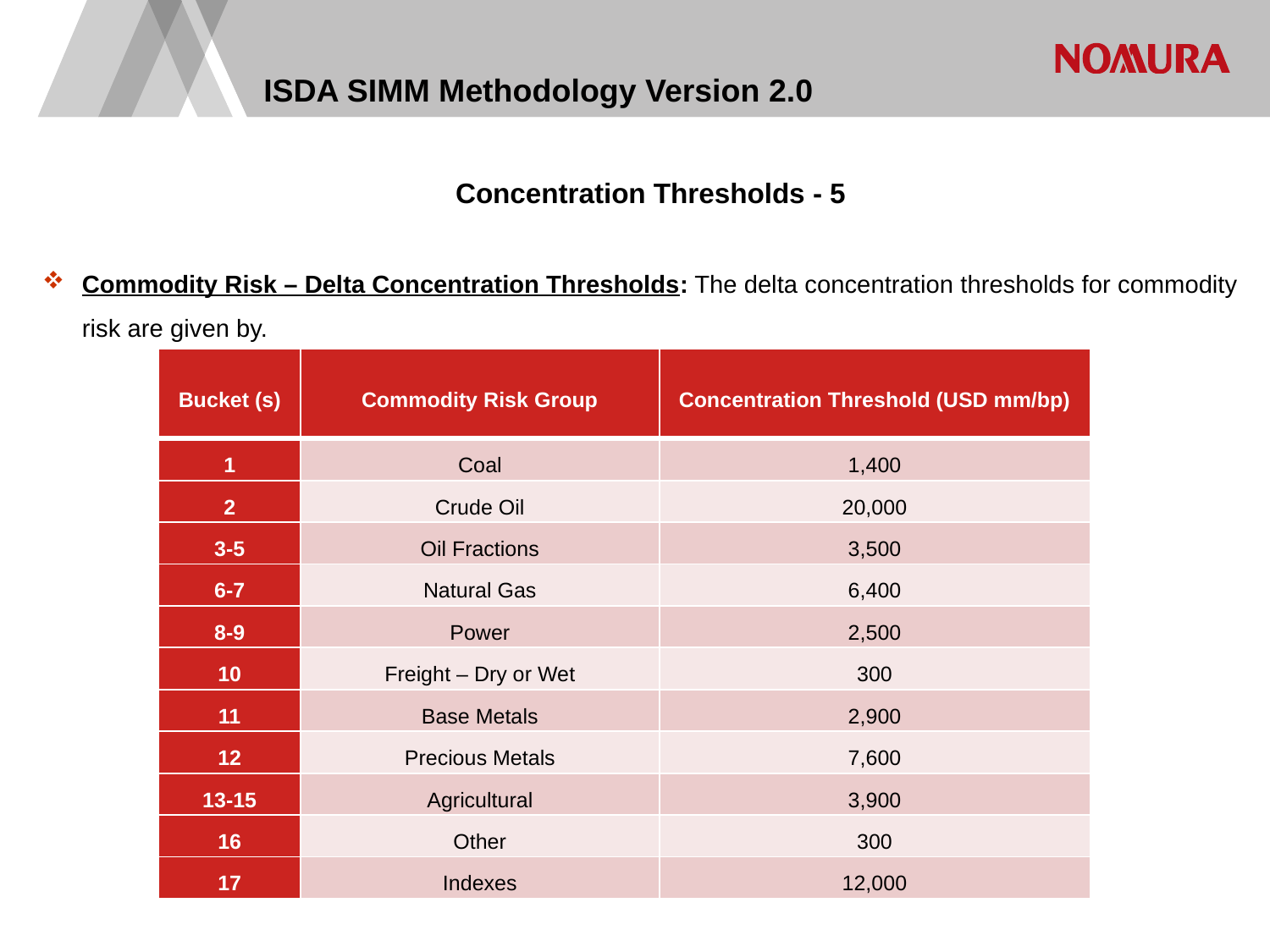

# ISDA SIMM Methodology Version 2.0
Concentration Thresholds - 5

Commodity Risk – Delta Concentration Thresholds: The delta concentration thresholds for commodity risk are given by.
| Bucket (s) | Commodity Risk Group | Concentration Threshold (USD mm/bp) |
| --- | --- | --- |
| 1 | Coal | 1,400 |
| 2 | Crude Oil | 20,000 |
| 3-5 | Oil Fractions | 3,500 |
| 6-7 | Natural Gas | 6,400 |
| 8-9 | Power | 2,500 |
| 10 | Freight – Dry or Wet | 300 |
| 11 | Base Metals | 2,900 |
| 12 | Precious Metals | 7,600 |
| 13-15 | Agricultural | 3,900 |
| 16 | Other | 300 |
| 17 | Indexes | 12,000 |